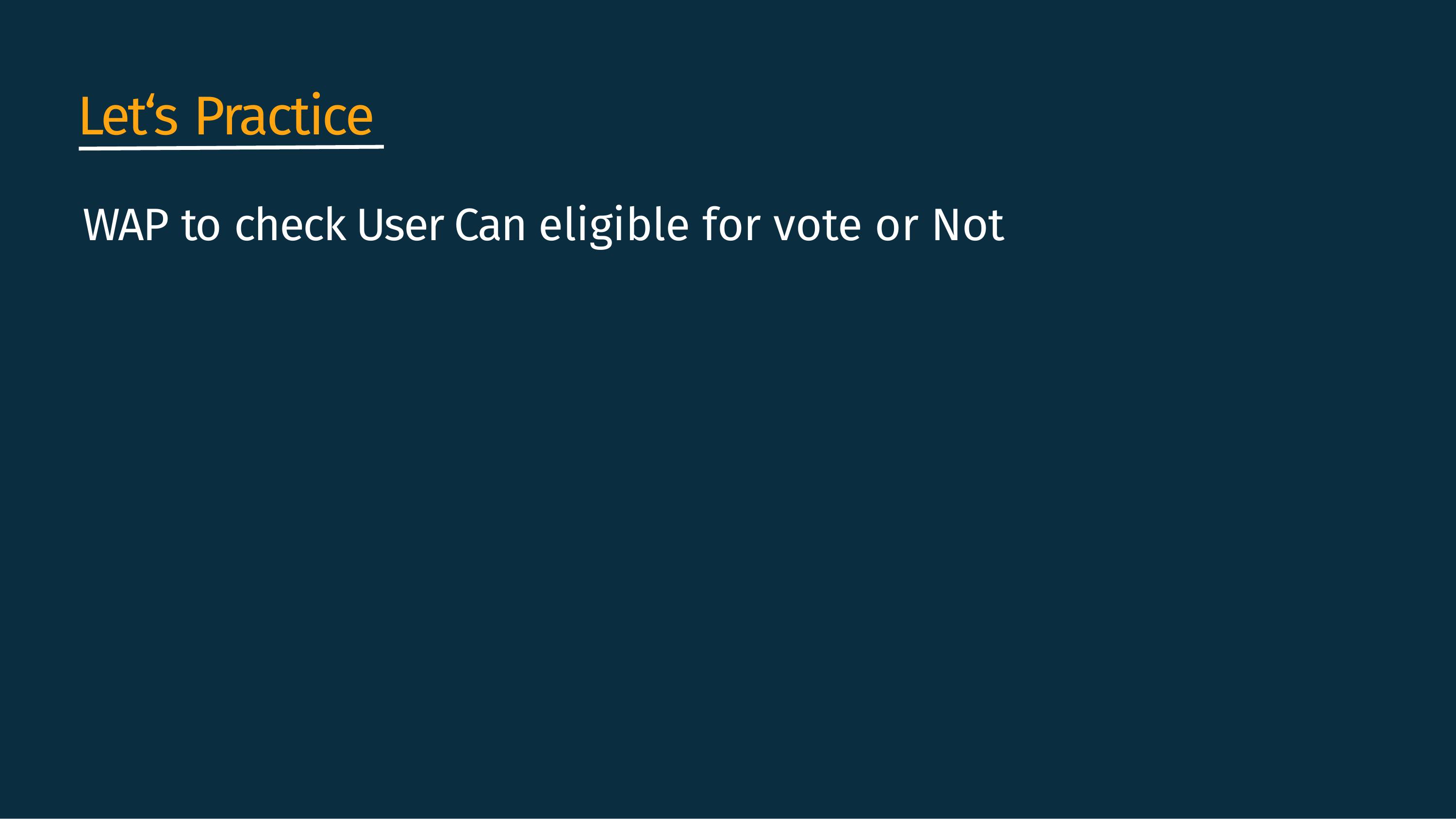

# Let‘s Practice

WAP to check User Can eligible for vote or Not